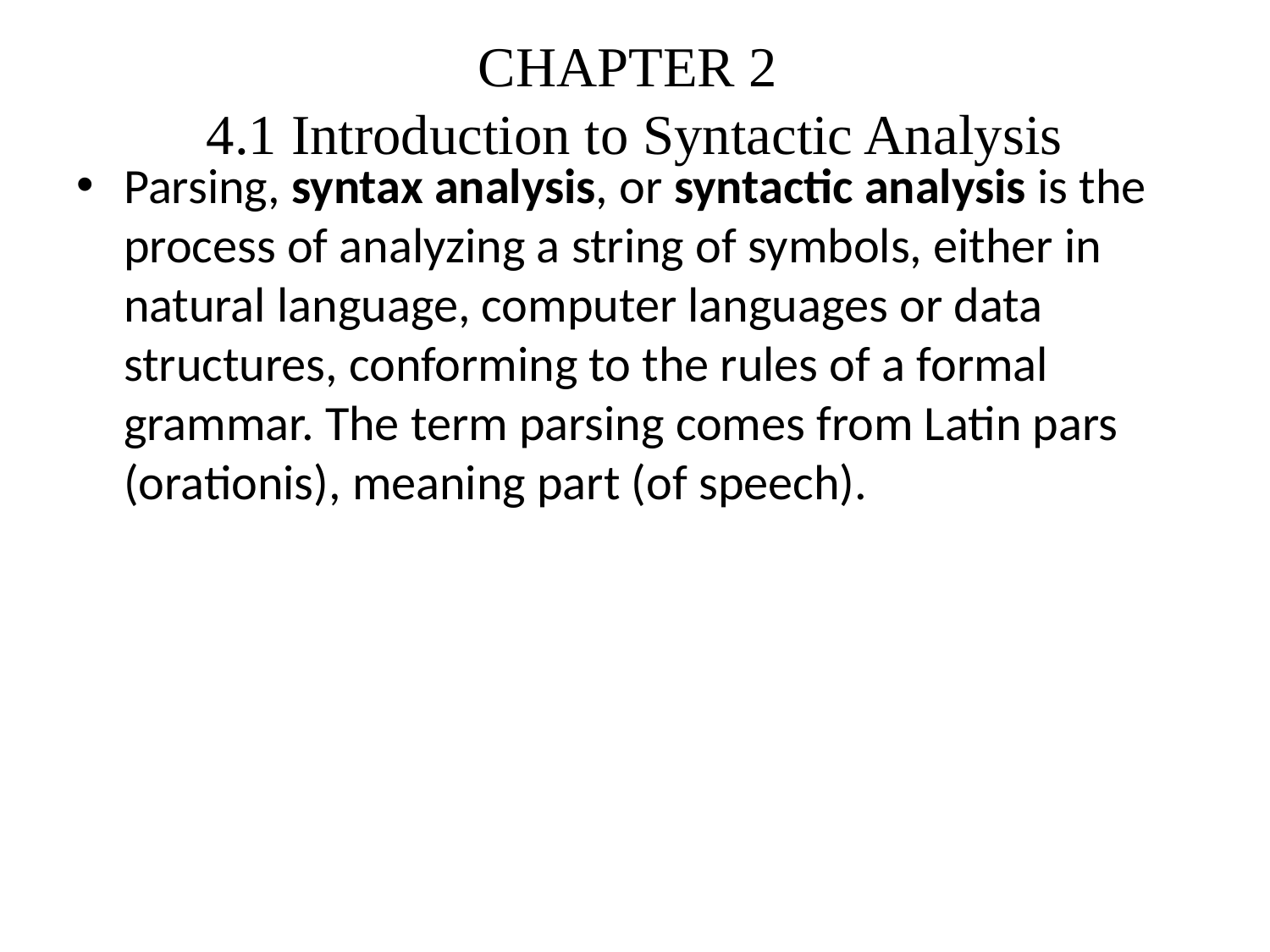

# CHAPTER 2 4.1 Introduction to Syntactic Analysis
Parsing, syntax analysis, or syntactic analysis is the process of analyzing a string of symbols, either in natural language, computer languages or data structures, conforming to the rules of a formal grammar. The term parsing comes from Latin pars (orationis), meaning part (of speech).